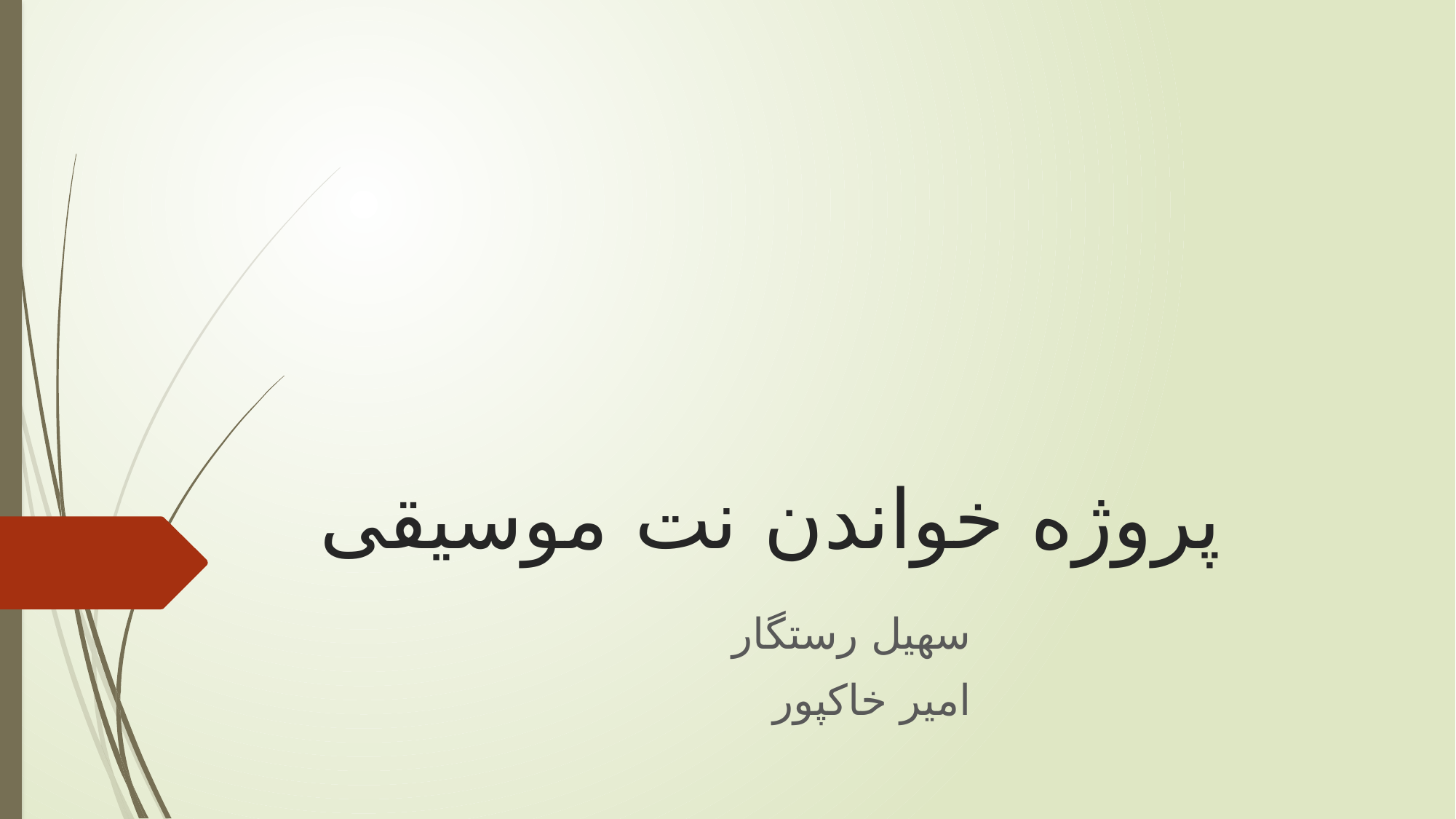

# پروژه خواندن نت موسیقی
سهیل رستگار
امیر خاکپور